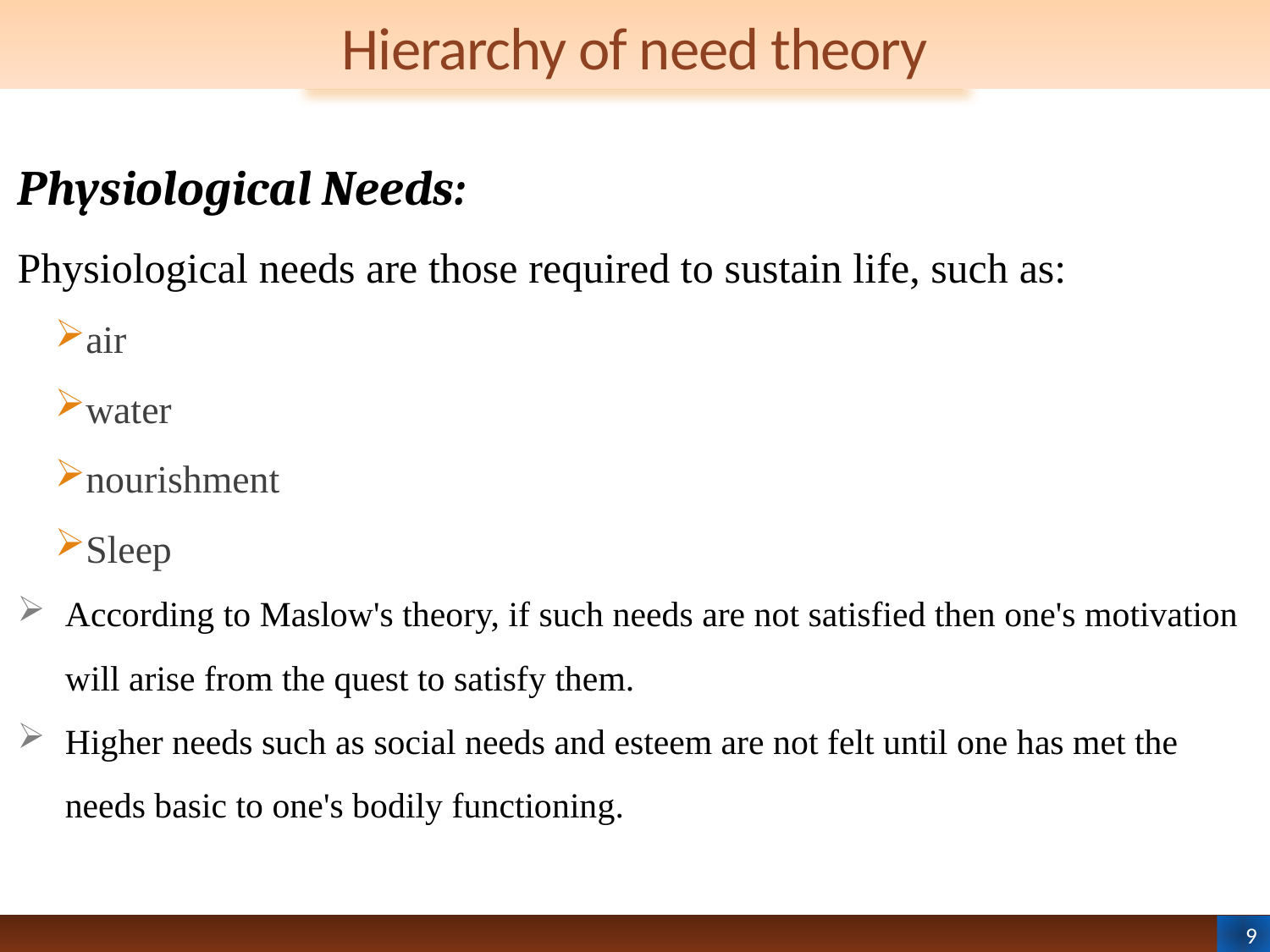

# Hierarchy of need theory
Physiological Needs:
Physiological needs are those required to sustain life, such as:
air
water
nourishment
Sleep
According to Maslow's theory, if such needs are not satisfied then one's motivation will arise from the quest to satisfy them.
Higher needs such as social needs and esteem are not felt until one has met the needs basic to one's bodily functioning.

9